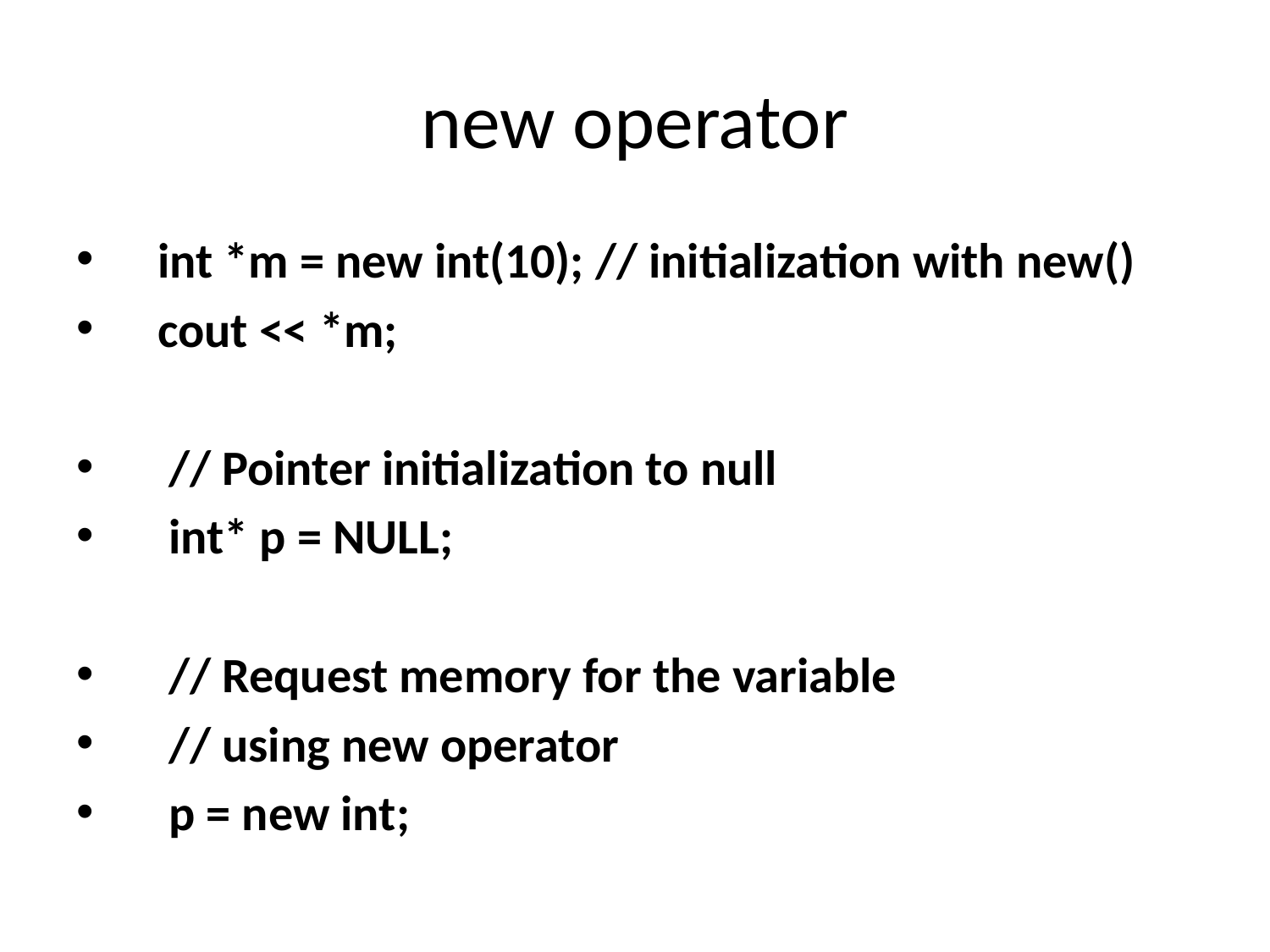

# new operator
   int *m = new int(10); // initialization with new()
   cout << *m;

    // Pointer initialization to null
    int* p = NULL;

    // Request memory for the variable
    // using new operator
    p = new int;